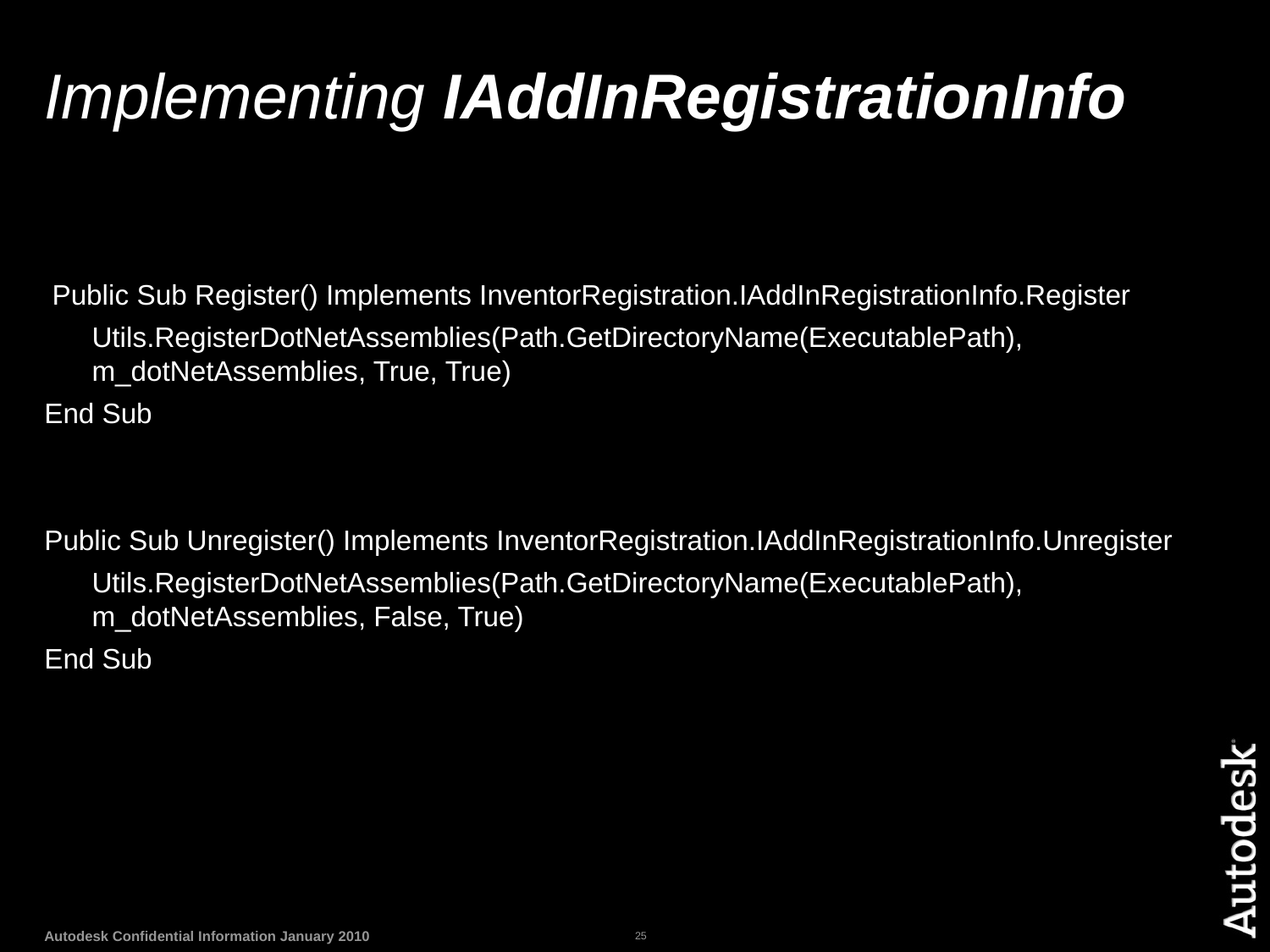

# Implementing IAddInRegistrationInfo
 Public Sub Register() Implements InventorRegistration.IAddInRegistrationInfo.Register
	Utils.RegisterDotNetAssemblies(Path.GetDirectoryName(ExecutablePath), m_dotNetAssemblies, True, True)
End Sub

Public Sub Unregister() Implements InventorRegistration.IAddInRegistrationInfo.Unregister
	Utils.RegisterDotNetAssemblies(Path.GetDirectoryName(ExecutablePath), m_dotNetAssemblies, False, True)
End Sub